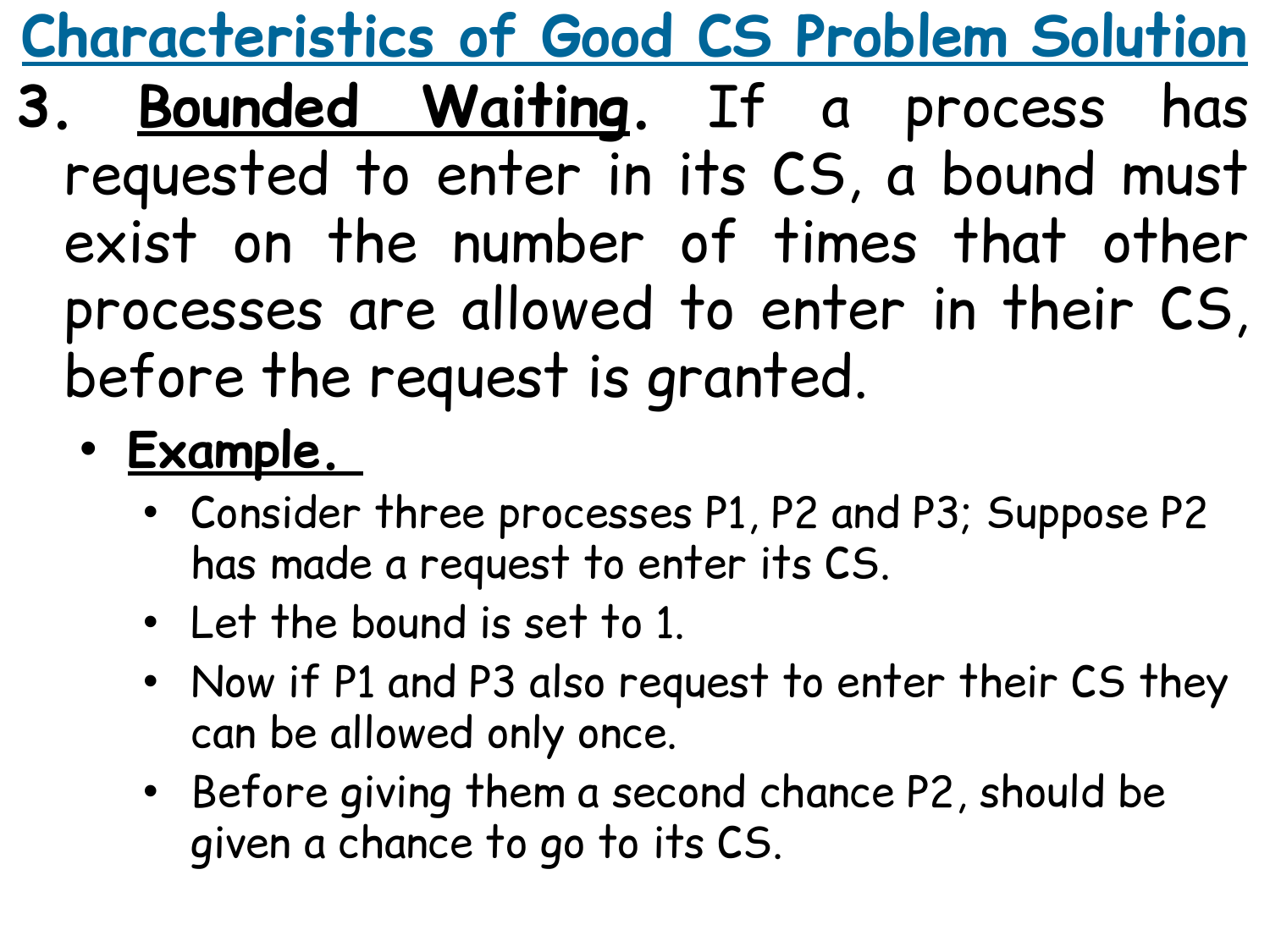

# Characteristics of Good CS Problem Solution
3. Bounded Waiting. If a process has requested to enter in its CS, a bound must exist on the number of times that other processes are allowed to enter in their CS, before the request is granted.
Example.
Consider three processes P1, P2 and P3; Suppose P2 has made a request to enter its CS.
Let the bound is set to 1.
Now if P1 and P3 also request to enter their CS they can be allowed only once.
Before giving them a second chance P2, should be given a chance to go to its CS.